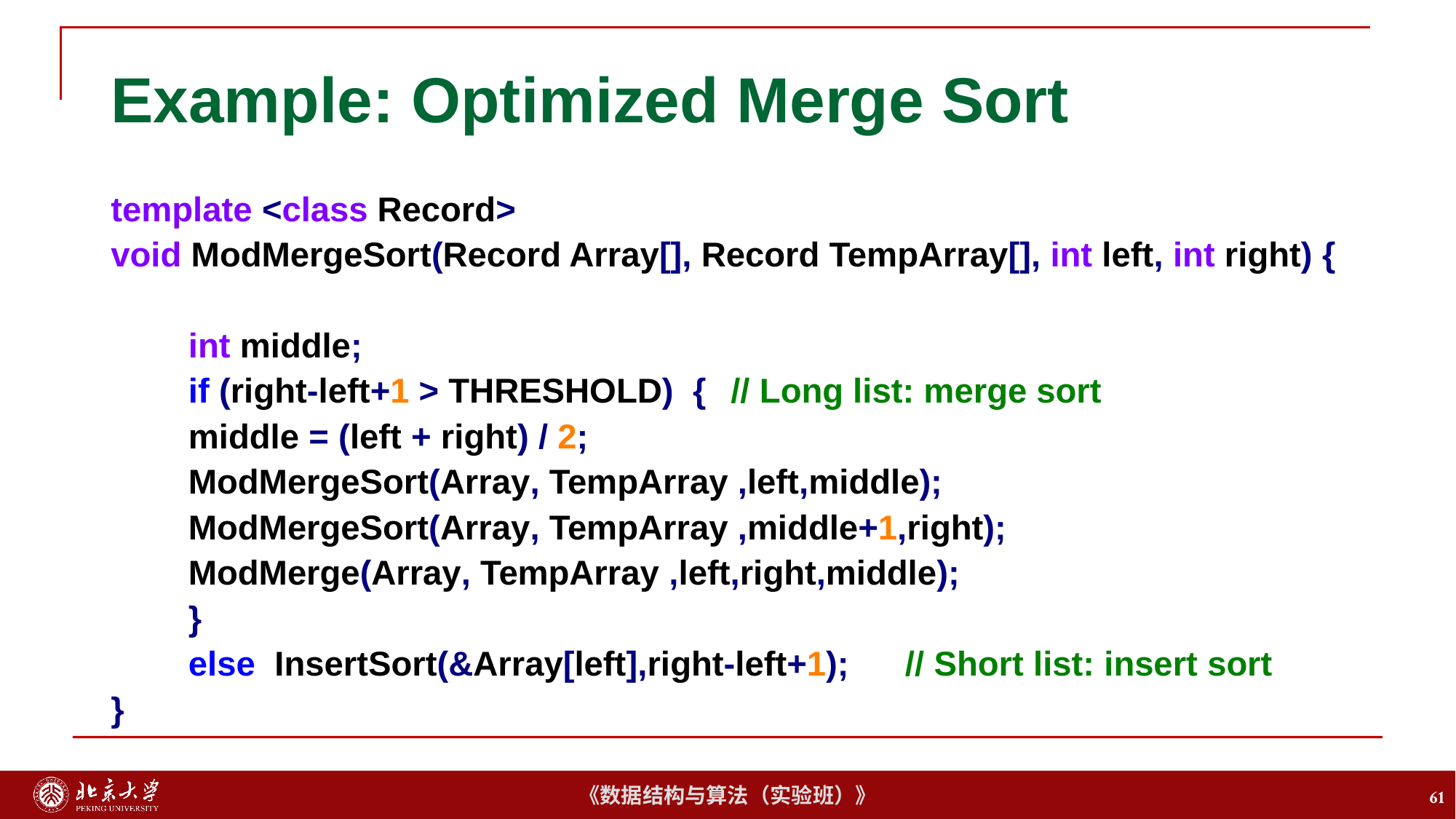

# Example: Optimized Merge Sort
template <class Record>
void ModMergeSort(Record Array[], Record TempArray[], int left, int right) {
	int middle;
	if (right-left+1 > THRESHOLD)  {		// Long list: merge sort
		middle = (left + right) / 2;
		ModMergeSort(Array, TempArray ,left,middle);
		ModMergeSort(Array, TempArray ,middle+1,right);
		ModMerge(Array, TempArray ,left,right,middle);
	}
	else  InsertSort(&Array[left],right-left+1); 	  // Short list: insert sort
}

61